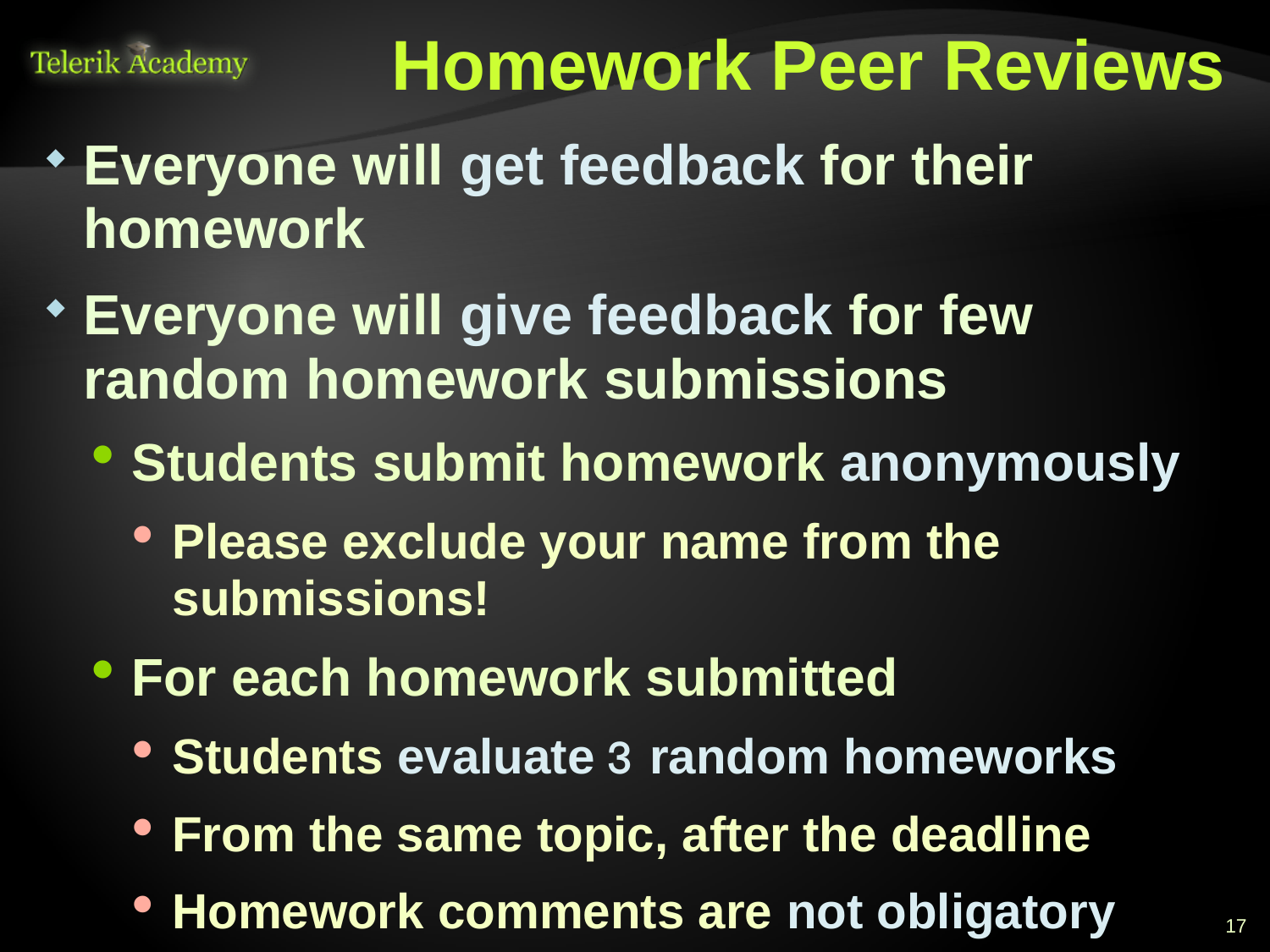

# Homework Peer Reviews
Everyone will get feedback for their homework
Everyone will give feedback for few random homework submissions
Students submit homework anonymously
Please exclude your name from the submissions!
For each homework submitted
Students evaluate 3 random homeworks
From the same topic, after the deadline
Homework comments are not obligatory
17